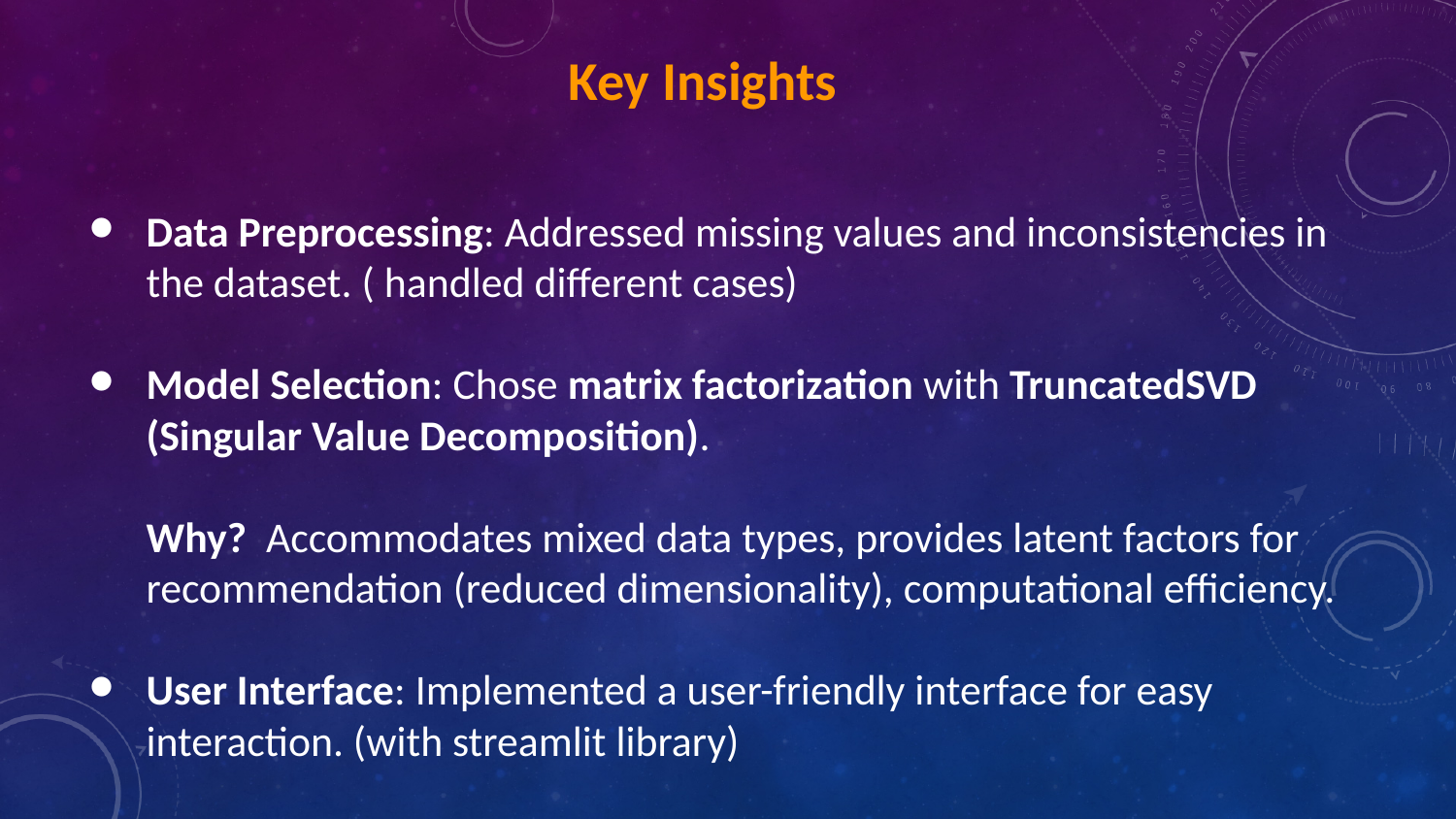

Key Insights
Data Preprocessing: Addressed missing values and inconsistencies in the dataset. ( handled different cases)

Model Selection: Chose matrix factorization with TruncatedSVD (Singular Value Decomposition).

Why?  Accommodates mixed data types, provides latent factors for recommendation (reduced dimensionality), computational efficiency.

User Interface: Implemented a user-friendly interface for easy interaction. (with streamlit library)